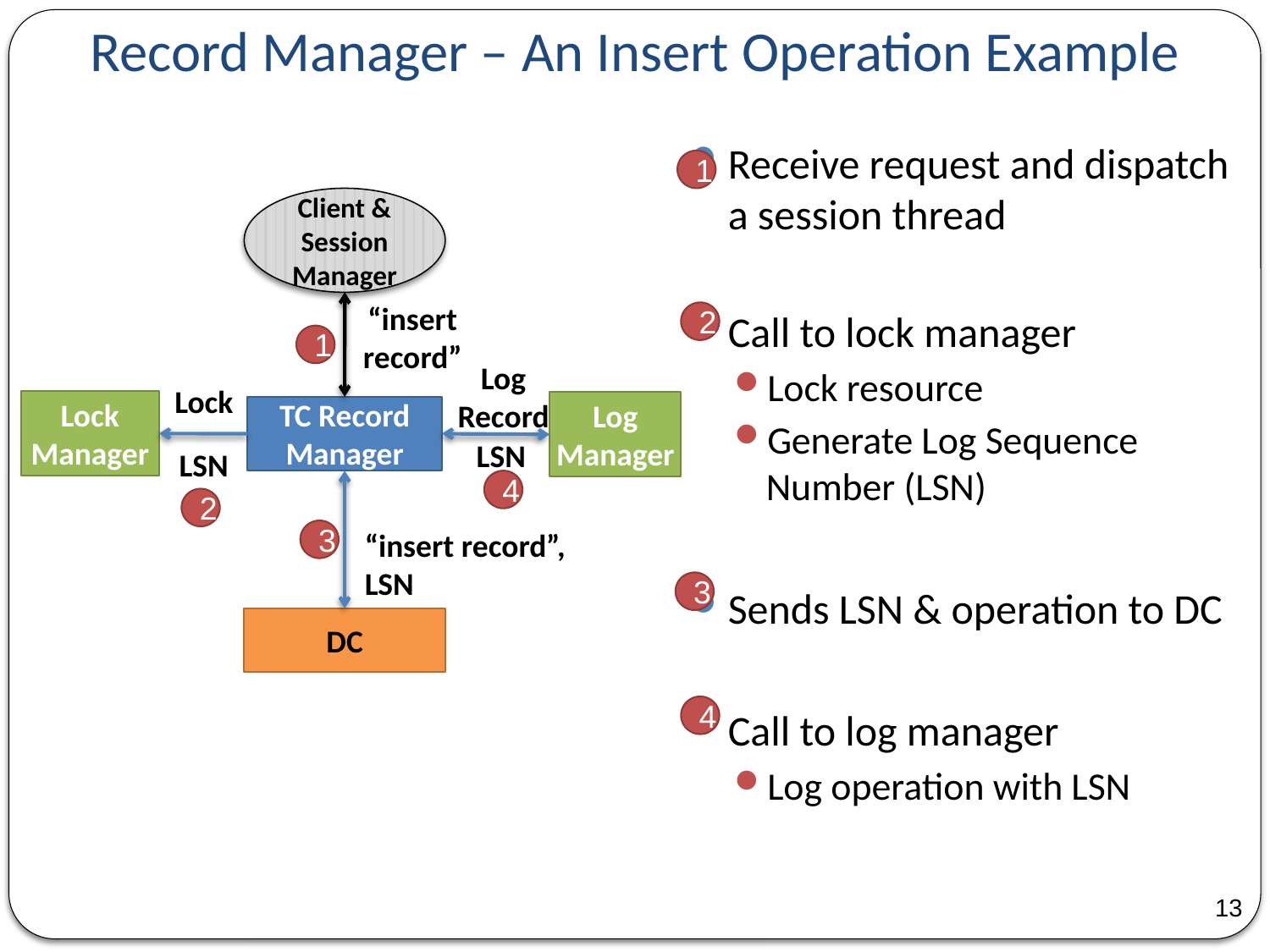

# Record Manager – An Insert Operation Example
Receive request and dispatch a session thread

Call to lock manager
Lock resource
Generate Log Sequence Number (LSN)

Sends LSN & operation to DC

Call to log manager
Log operation with LSN
1
Client & Session Manager
“insert record”
1
2
Log Record
LSN
4
Lock
LSN
2
Lock
Manager
Log
Manager
TC Record Manager
“insert record”, LSN
3
3
DC
4
13